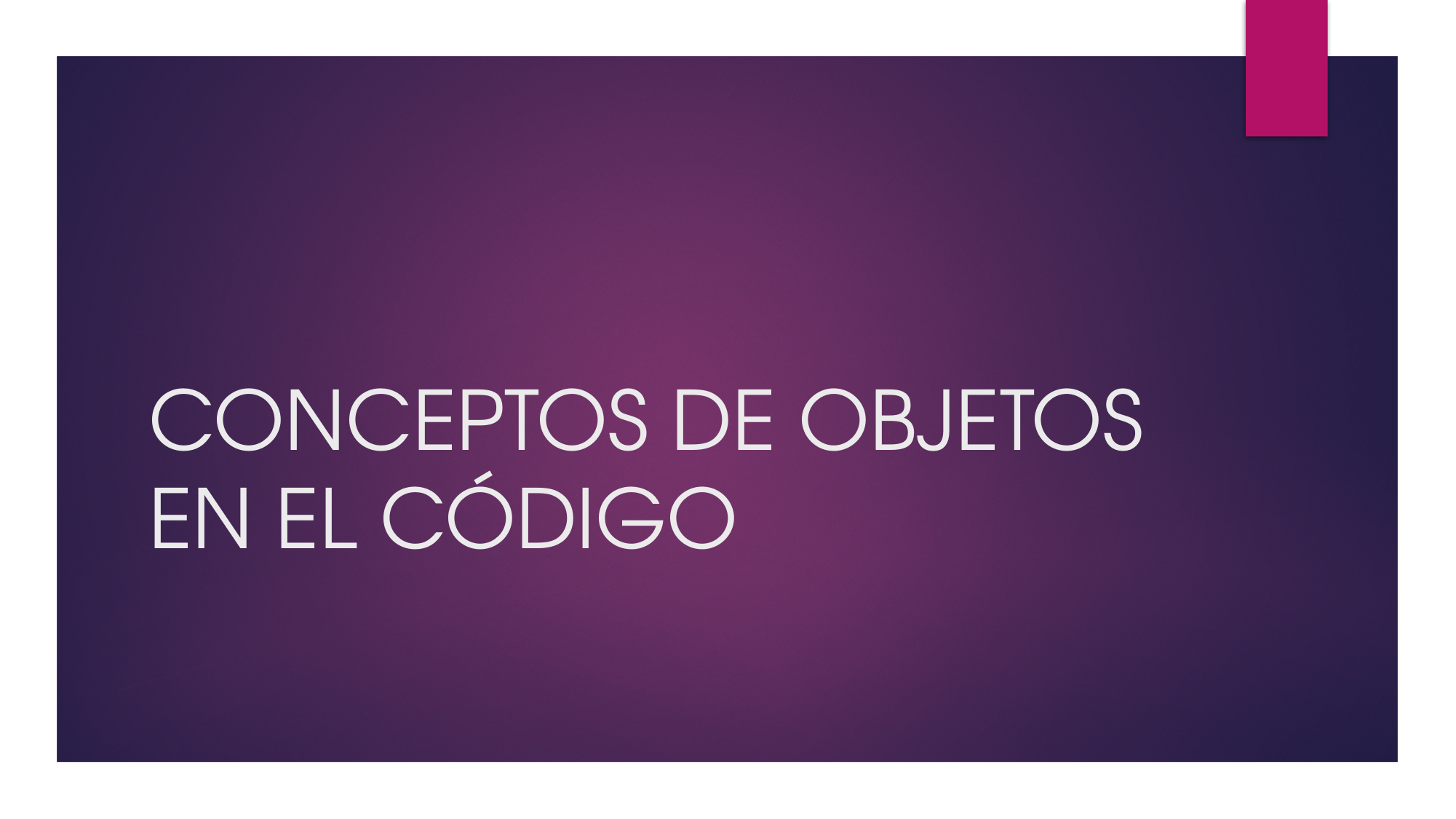

# CONCEPTOS DE OBJETOS EN EL CÓDIGO